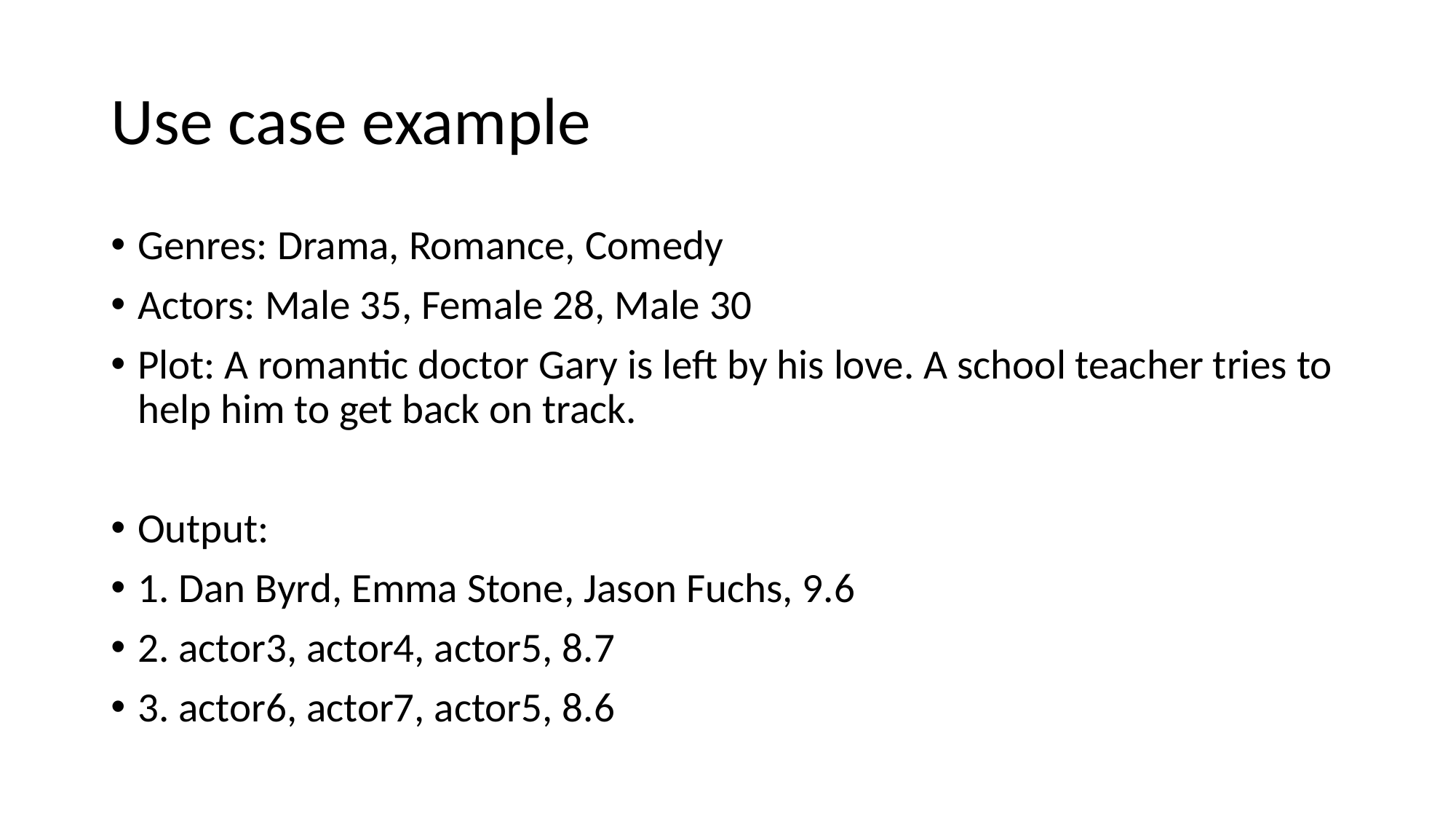

# Use case example
Genres: Drama, Romance, Comedy
Actors: Male 35, Female 28, Male 30
Plot: A romantic doctor Gary is left by his love. A school teacher tries to help him to get back on track.

Output:
1. Dan Byrd, Emma Stone, Jason Fuchs, 9.6
2. actor3, actor4, actor5, 8.7
3. actor6, actor7, actor5, 8.6